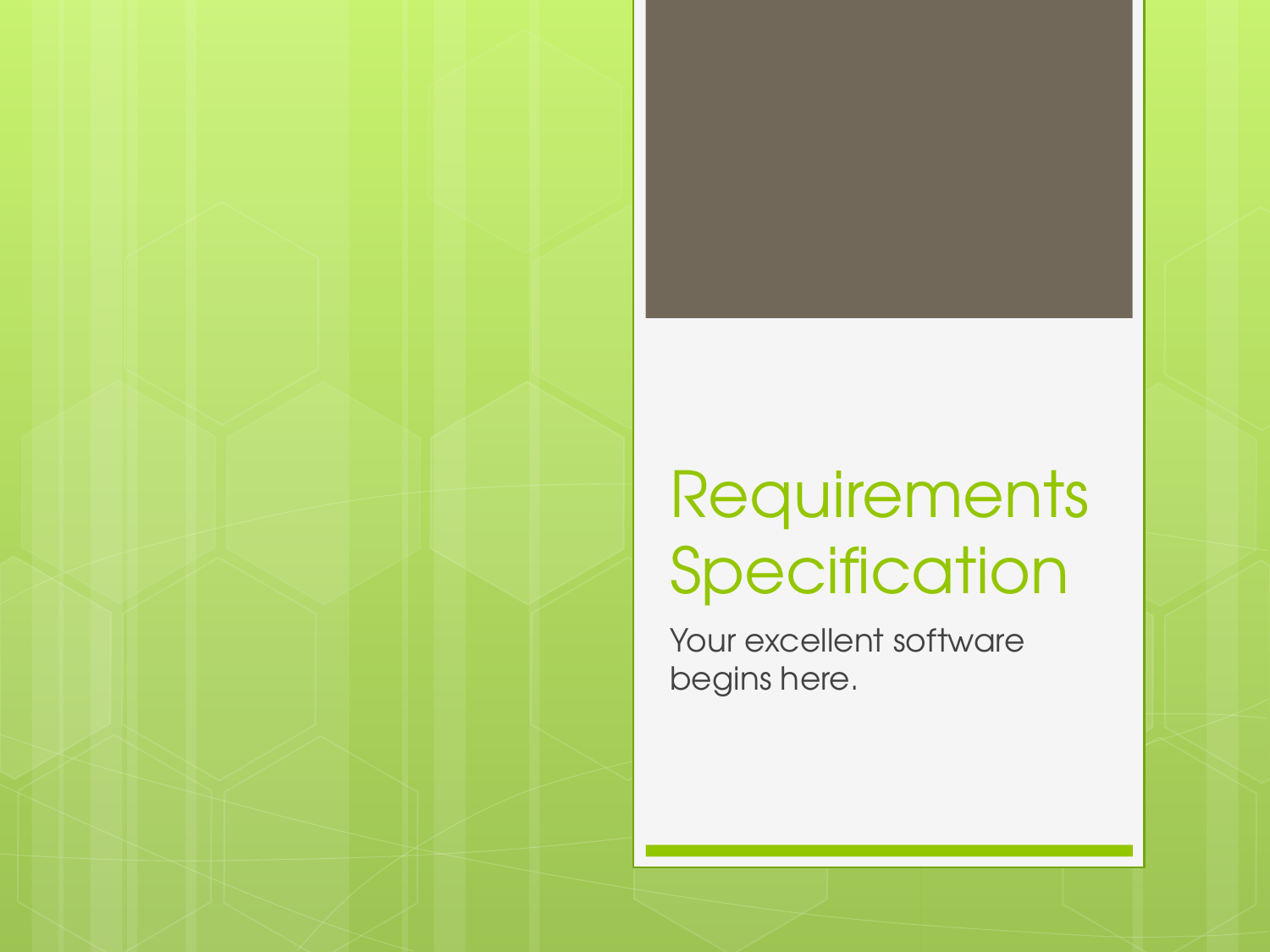

# Requirements Specification
Your excellent software begins here.